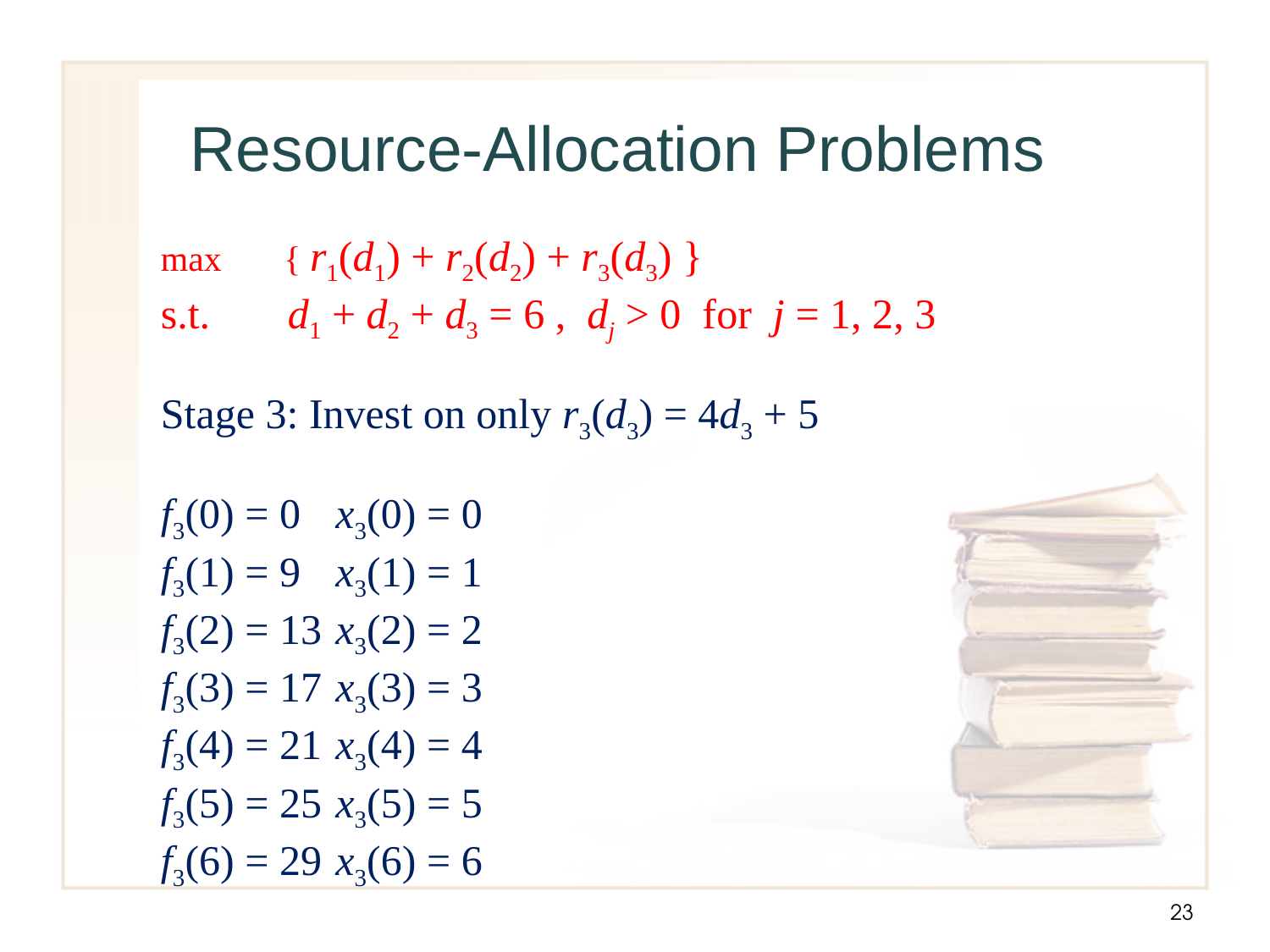

# Resource-Allocation Problems
max       { r1(d1) + r2(d2) + r3(d3) }
s.t.	d1 + d2 + d3 = 6 ,  dj > 0  for  j = 1, 2, 3

Stage 3: Invest on only r3(d3) = 4d3 + 5

f3(0) = 0 	x3(0) = 0
f3(1) = 9 	x3(1) = 1
f3(2) = 13	x3(2) = 2
f3(3) = 17 	x3(3) = 3
f3(4) = 21 	x3(4) = 4
f3(5) = 25 	x3(5) = 5
f3(6) = 29 	x3(6) = 6
23